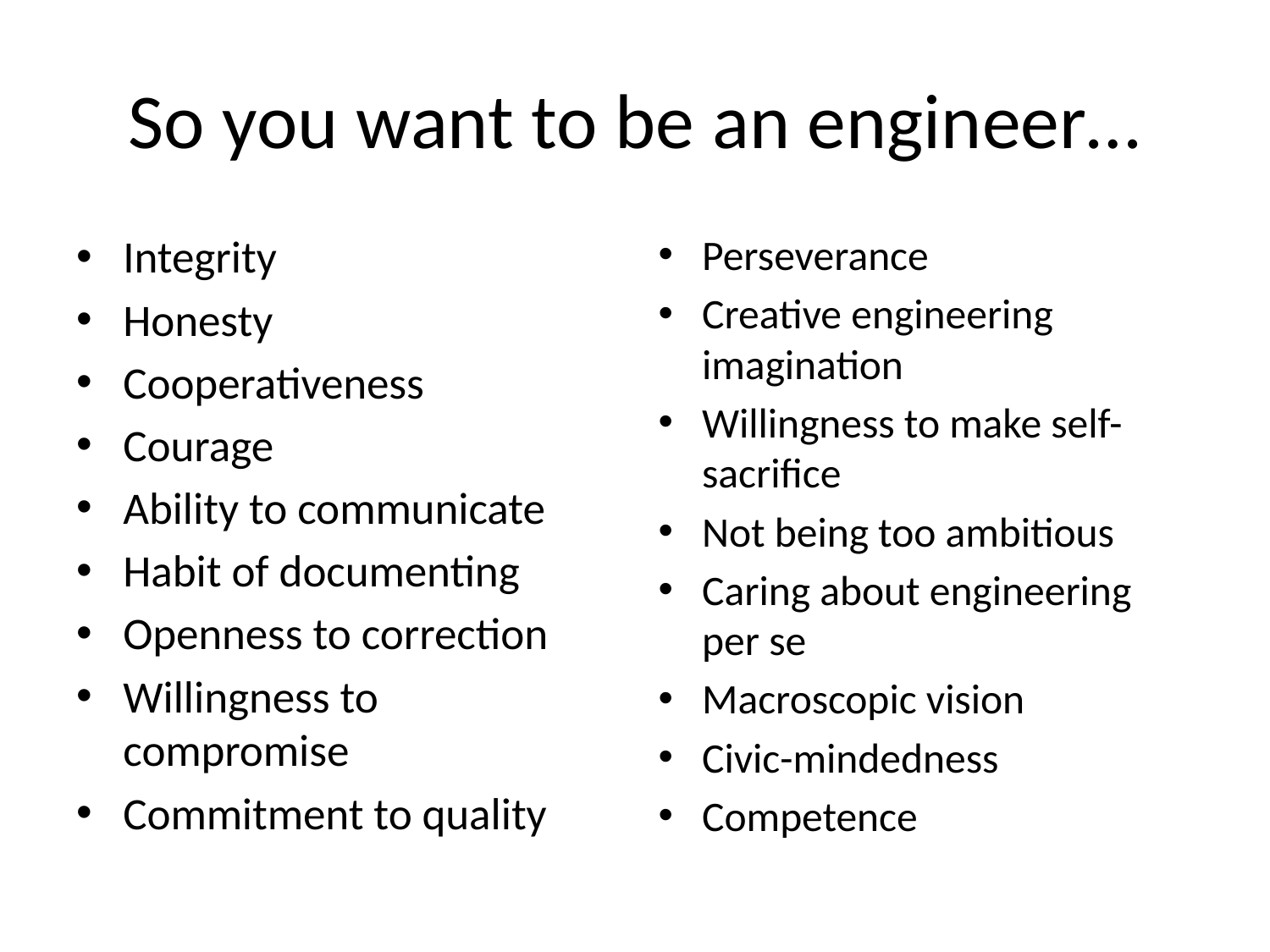

# So you want to be an engineer…
Integrity
Honesty
Cooperativeness
Courage
Ability to communicate
Habit of documenting
Openness to correction
Willingness to compromise
Commitment to quality
Perseverance
Creative engineering imagination
Willingness to make self-sacrifice
Not being too ambitious
Caring about engineering per se
Macroscopic vision
Civic-mindedness
Competence